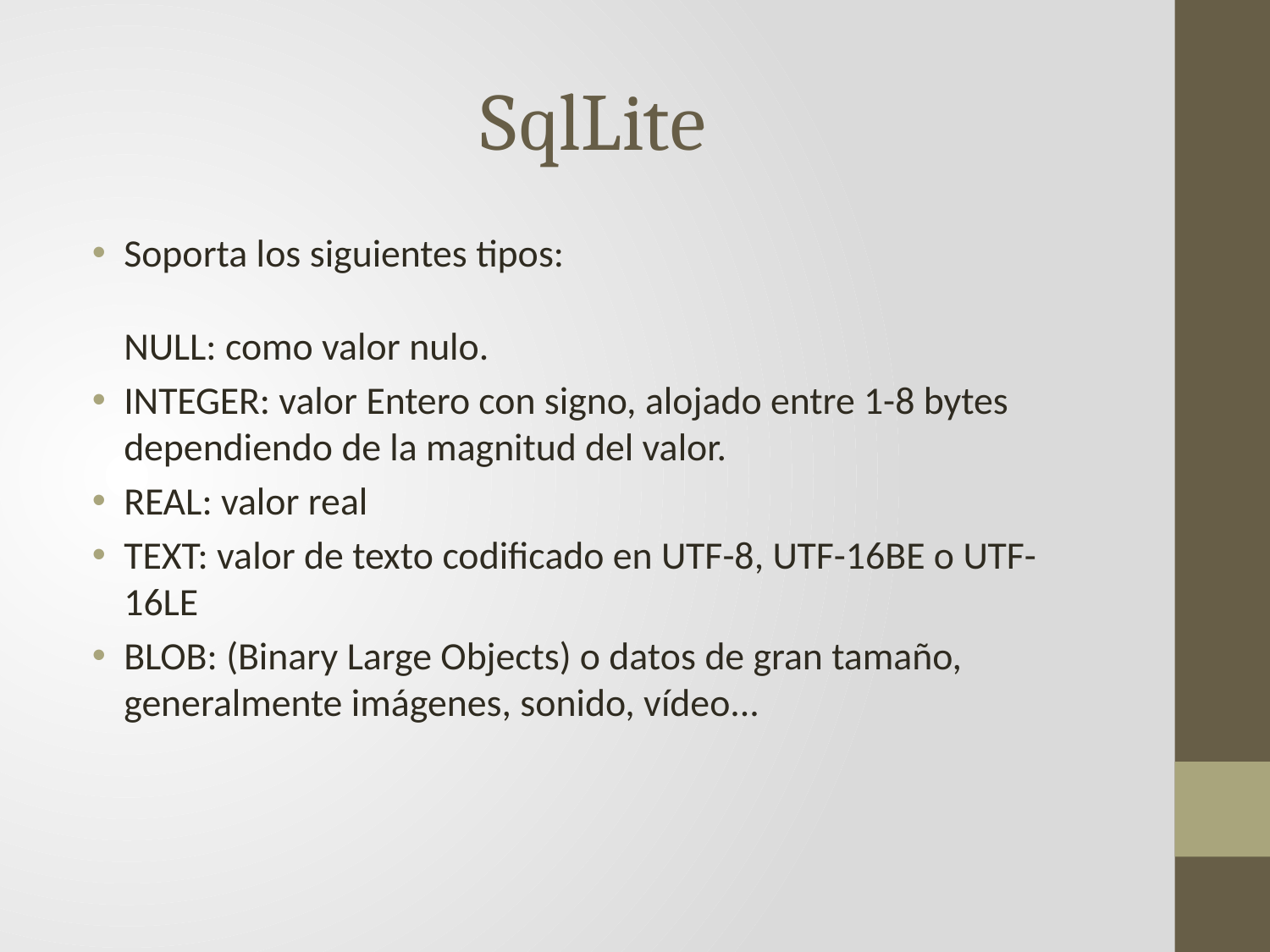

# SqlLite
Soporta los siguientes tipos:
NULL: como valor nulo.
INTEGER: valor Entero con signo, alojado entre 1-8 bytes dependiendo de la magnitud del valor.
REAL: valor real
TEXT: valor de texto codificado en UTF-8, UTF-16BE o UTF-16LE
BLOB: (Binary Large Objects) o datos de gran tamaño, generalmente imágenes, sonido, vídeo...